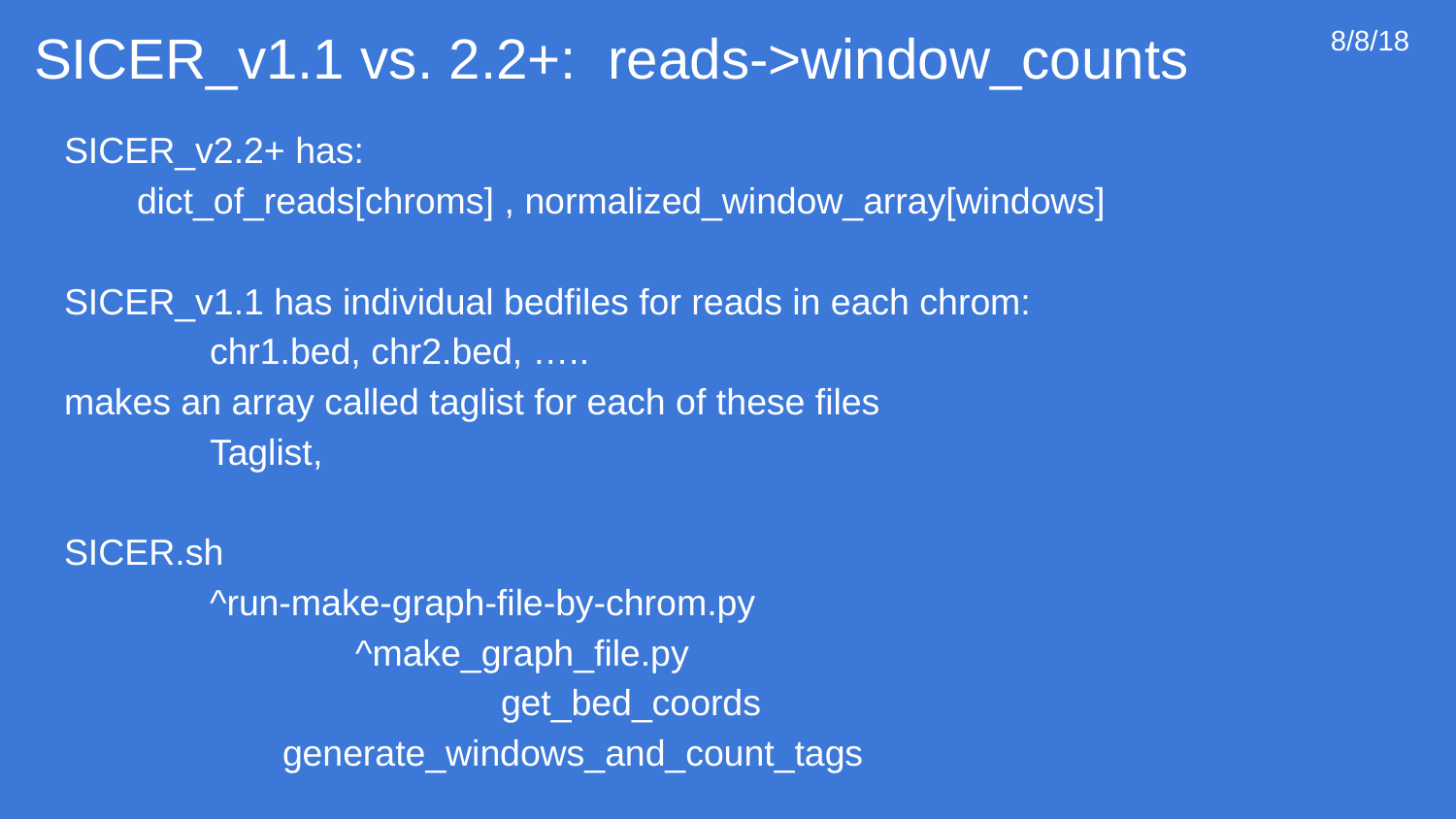

# SICER_v1.1 vs. 2.2+:  reads->window_counts
8/8/18
SICER_v2.2+ has:
dict_of_reads[chroms] , normalized_window_array[windows]

SICER_v1.1 has individual bedfiles for reads in each chrom:
	chr1.bed, chr2.bed, …..
makes an array called taglist for each of these files
	Taglist,

SICER.sh
	^run-make-graph-file-by-chrom.py
		^make_graph_file.py
			get_bed_coords
generate_windows_and_count_tags